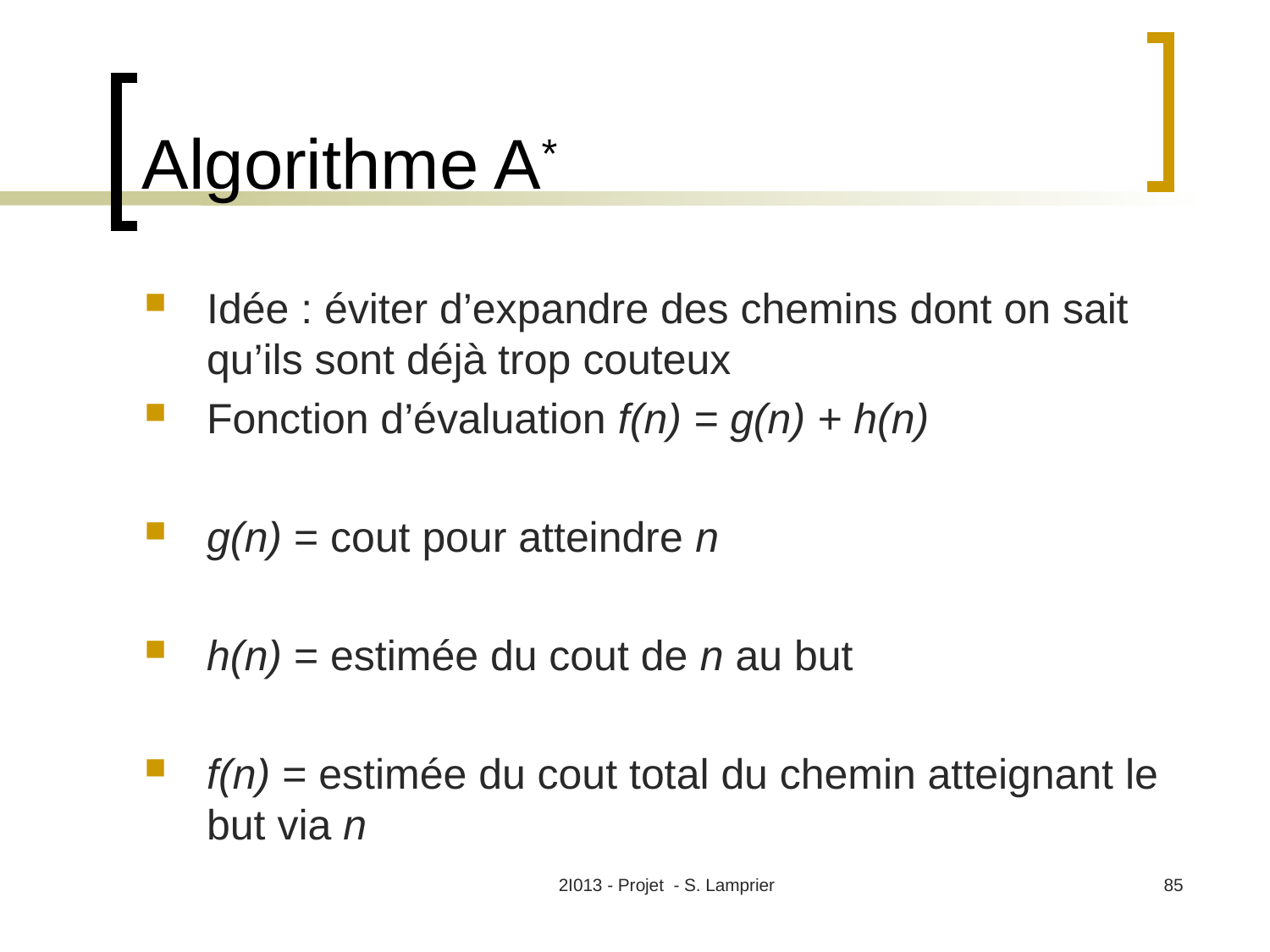

# Algorithme A*
Idée : éviter d’expandre des chemins dont on sait qu’ils sont déjà trop couteux
Fonction d’évaluation f(n) = g(n) + h(n)

g(n) = cout pour atteindre n

h(n) = estimée du cout de n au but

f(n) = estimée du cout total du chemin atteignant le but via n
2I013 - Projet  - S. Lamprier
85